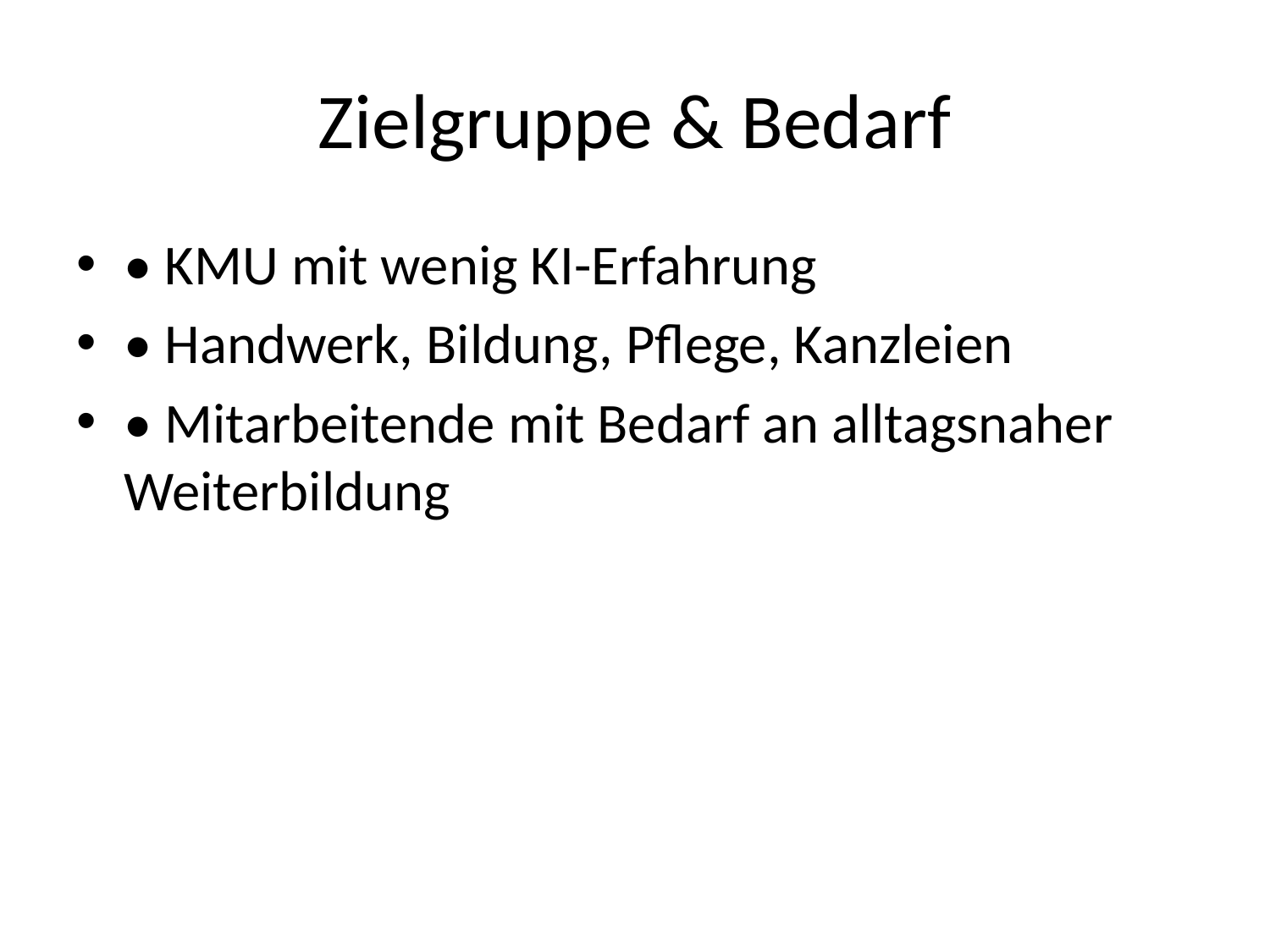

# Zielgruppe & Bedarf
• KMU mit wenig KI-Erfahrung
• Handwerk, Bildung, Pflege, Kanzleien
• Mitarbeitende mit Bedarf an alltagsnaher Weiterbildung